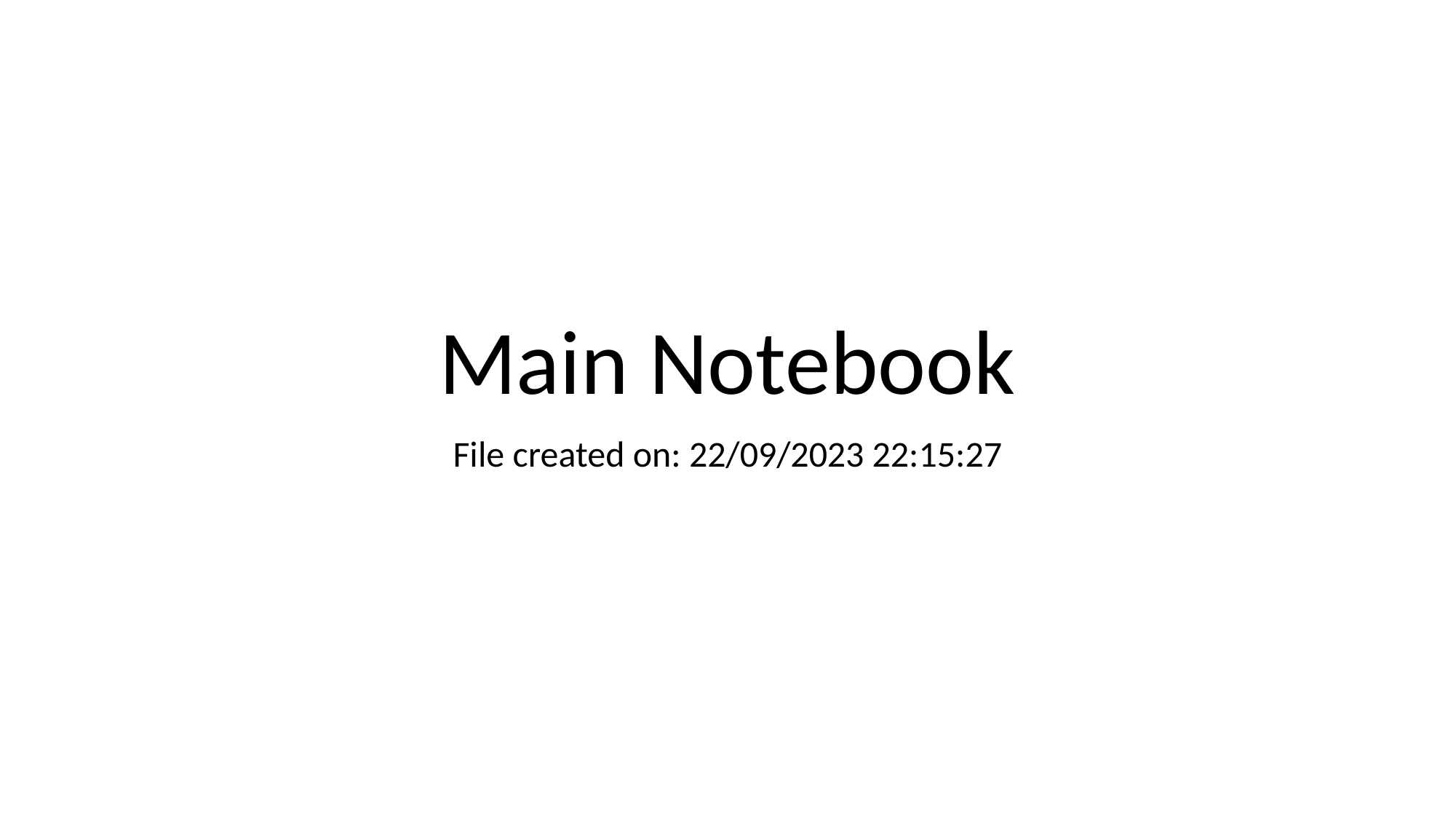

# Main Notebook
File created on: 22/09/2023 22:15:27